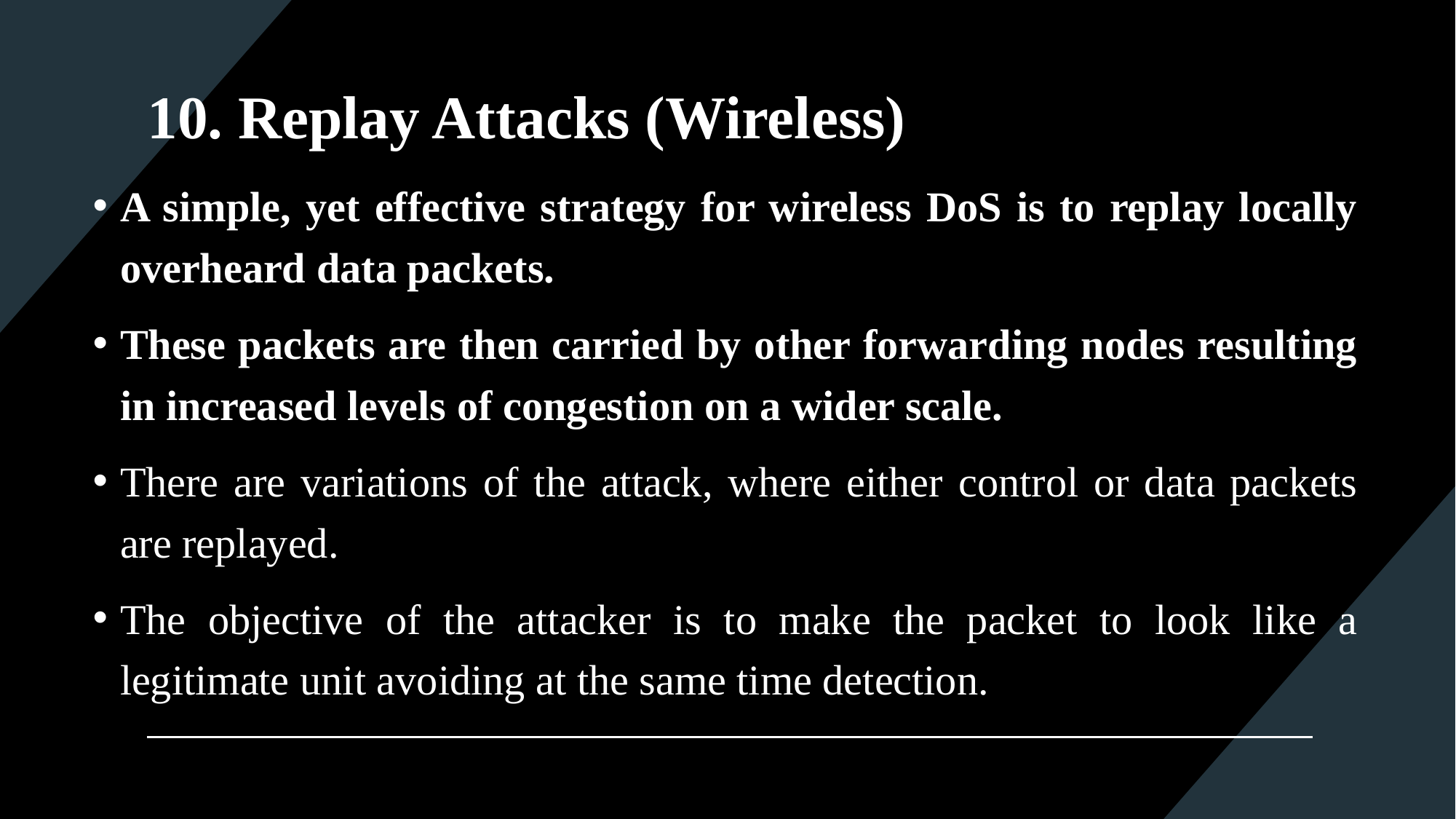

# 10. Replay Attacks (Wireless)
A simple, yet effective strategy for wireless DoS is to replay locally overheard data packets.
These packets are then carried by other forwarding nodes resulting in increased levels of congestion on a wider scale.
There are variations of the attack, where either control or data packets are replayed.
The objective of the attacker is to make the packet to look like a legitimate unit avoiding at the same time detection.